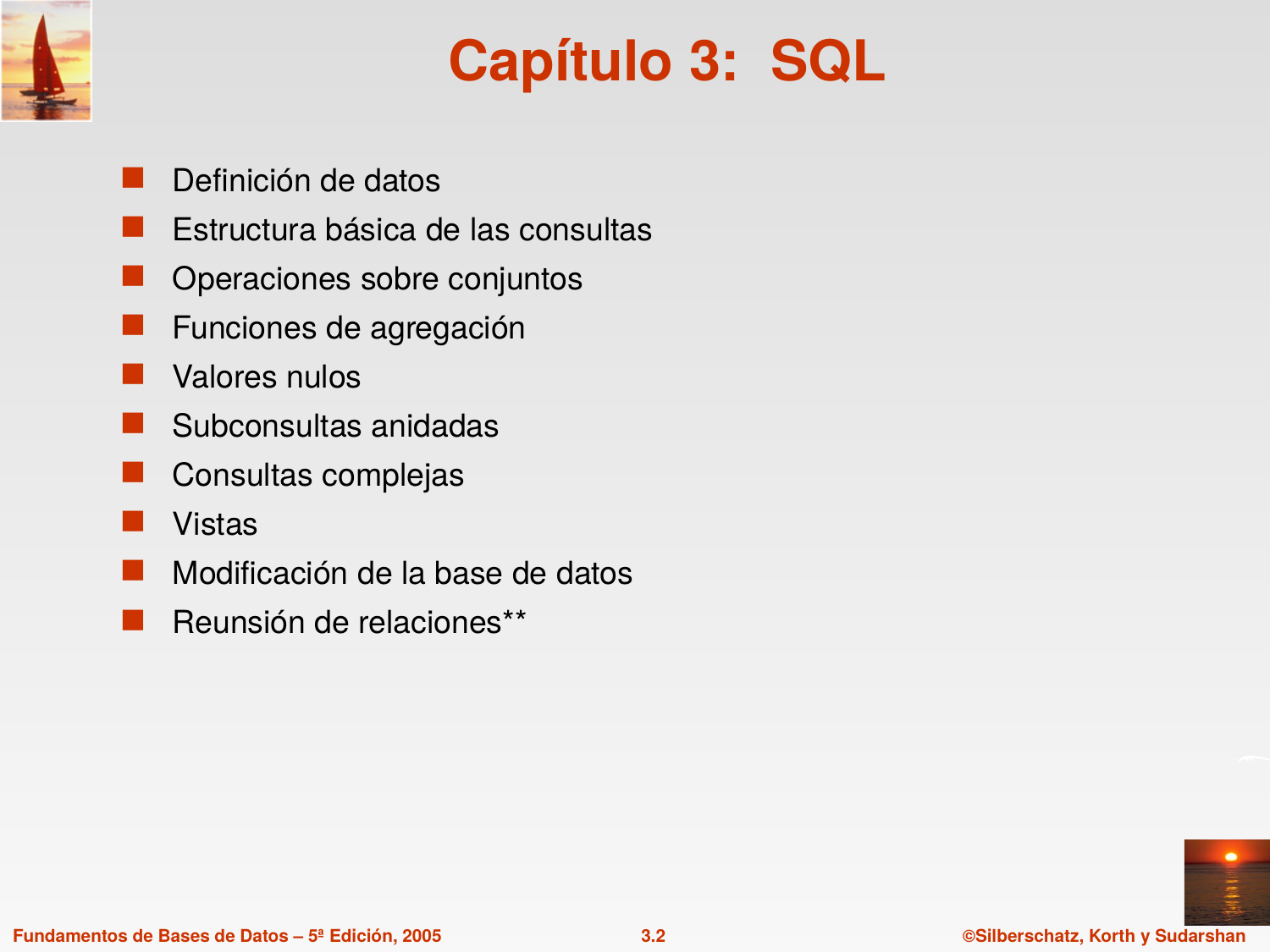

# Capítulo 3:  SQL
Definición de datos
Estructura básica de las consultas
Operaciones sobre conjuntos
Funciones de agregación
Valores nulos
Subconsultas anidadas
Consultas complejas
Vistas
Modificación de la base de datos
Reunsión de relaciones**